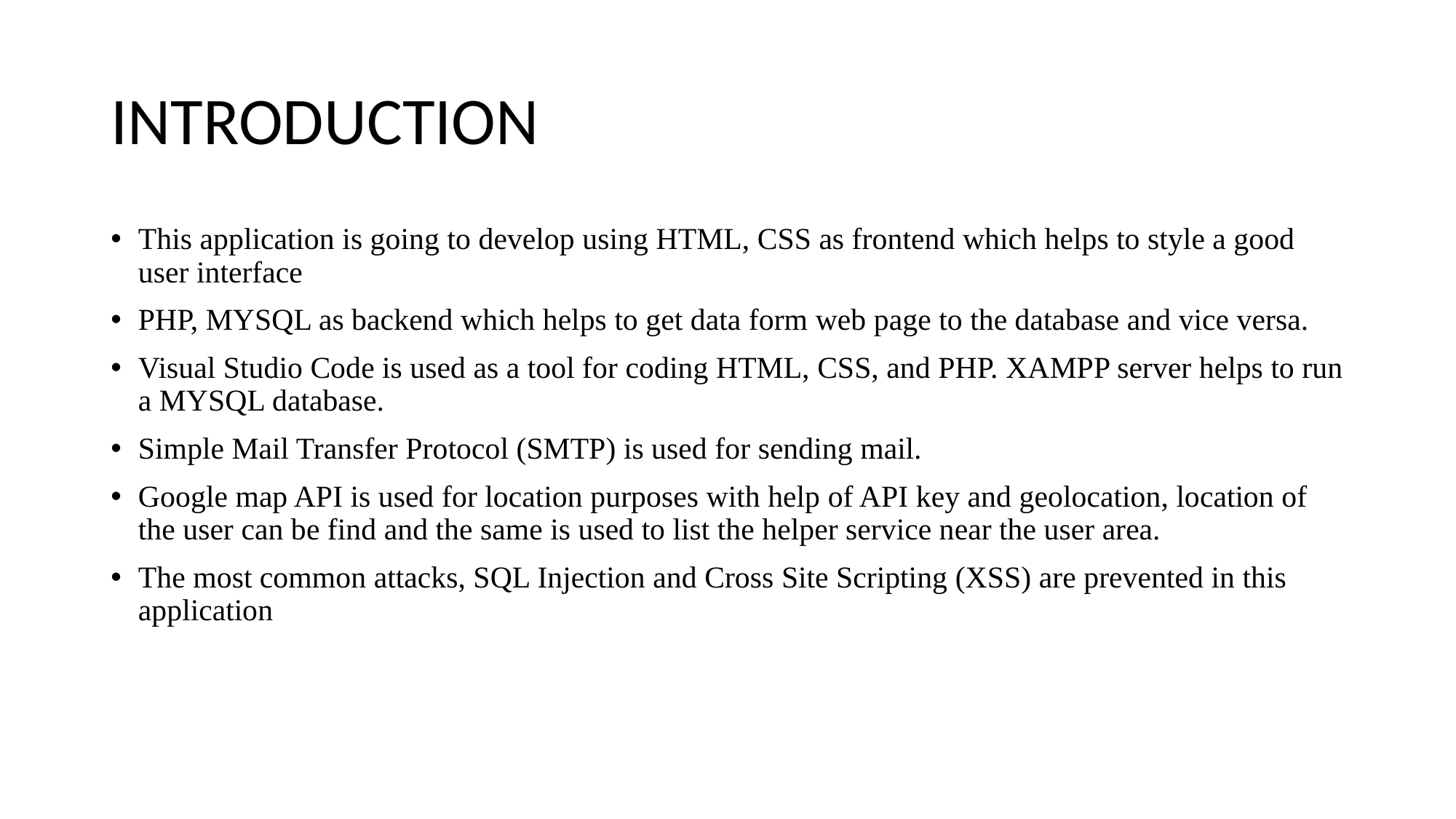

# INTRODUCTION
This application is going to develop using HTML, CSS as frontend which helps to style a good user interface
PHP, MYSQL as backend which helps to get data form web page to the database and vice versa.
Visual Studio Code is used as a tool for coding HTML, CSS, and PHP. XAMPP server helps to run a MYSQL database.
Simple Mail Transfer Protocol (SMTP) is used for sending mail.
Google map API is used for location purposes with help of API key and geolocation, location of the user can be find and the same is used to list the helper service near the user area.
The most common attacks, SQL Injection and Cross Site Scripting (XSS) are prevented in this application